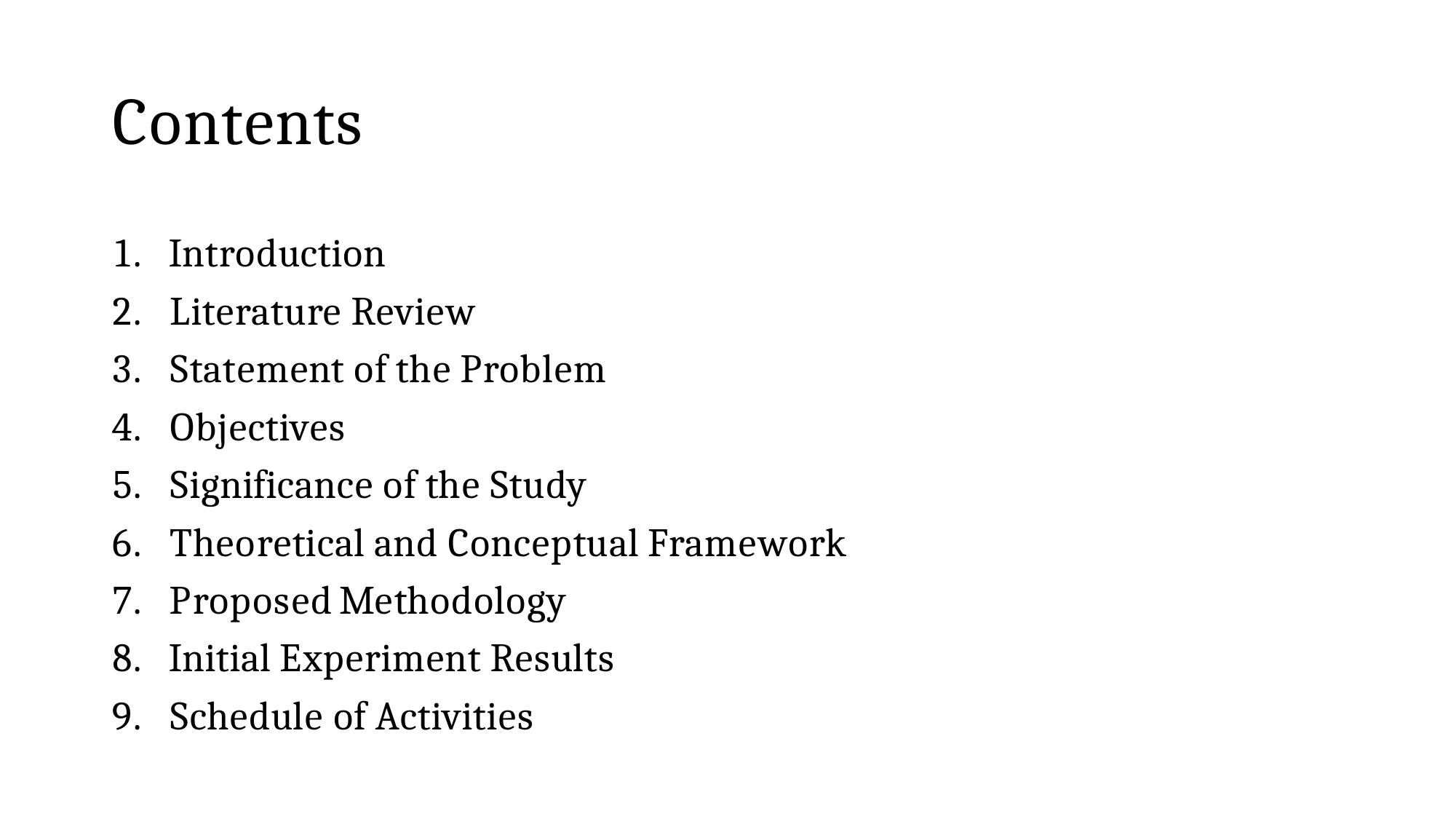

# Contents
Introduction
Literature Review
Statement of the Problem
Objectives
Significance of the Study
Theoretical and Conceptual Framework
Proposed Methodology
Initial Experiment Results
Schedule of Activities